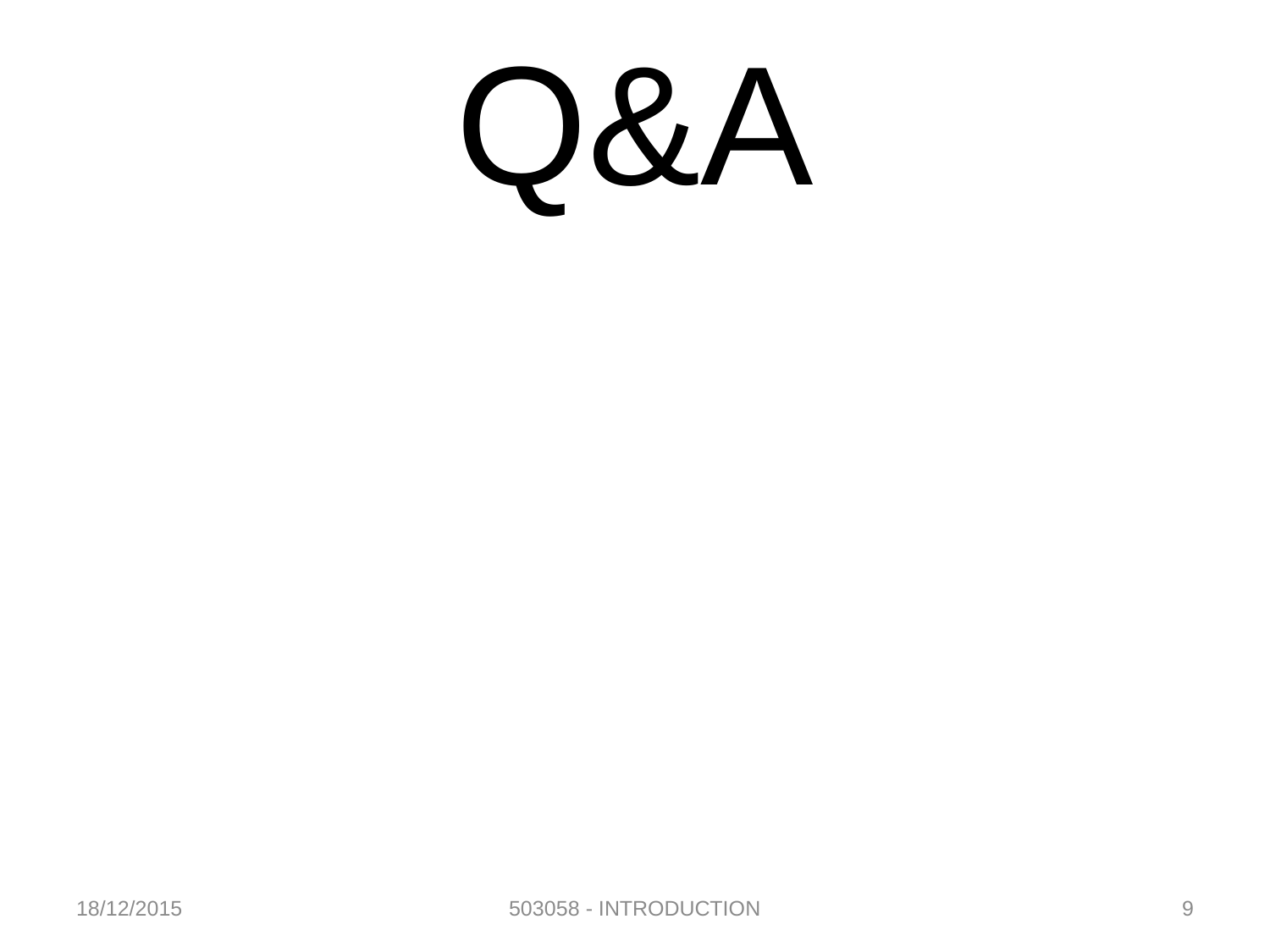

# Q&A

18/12/2015
503058 - INTRODUCTION
 9